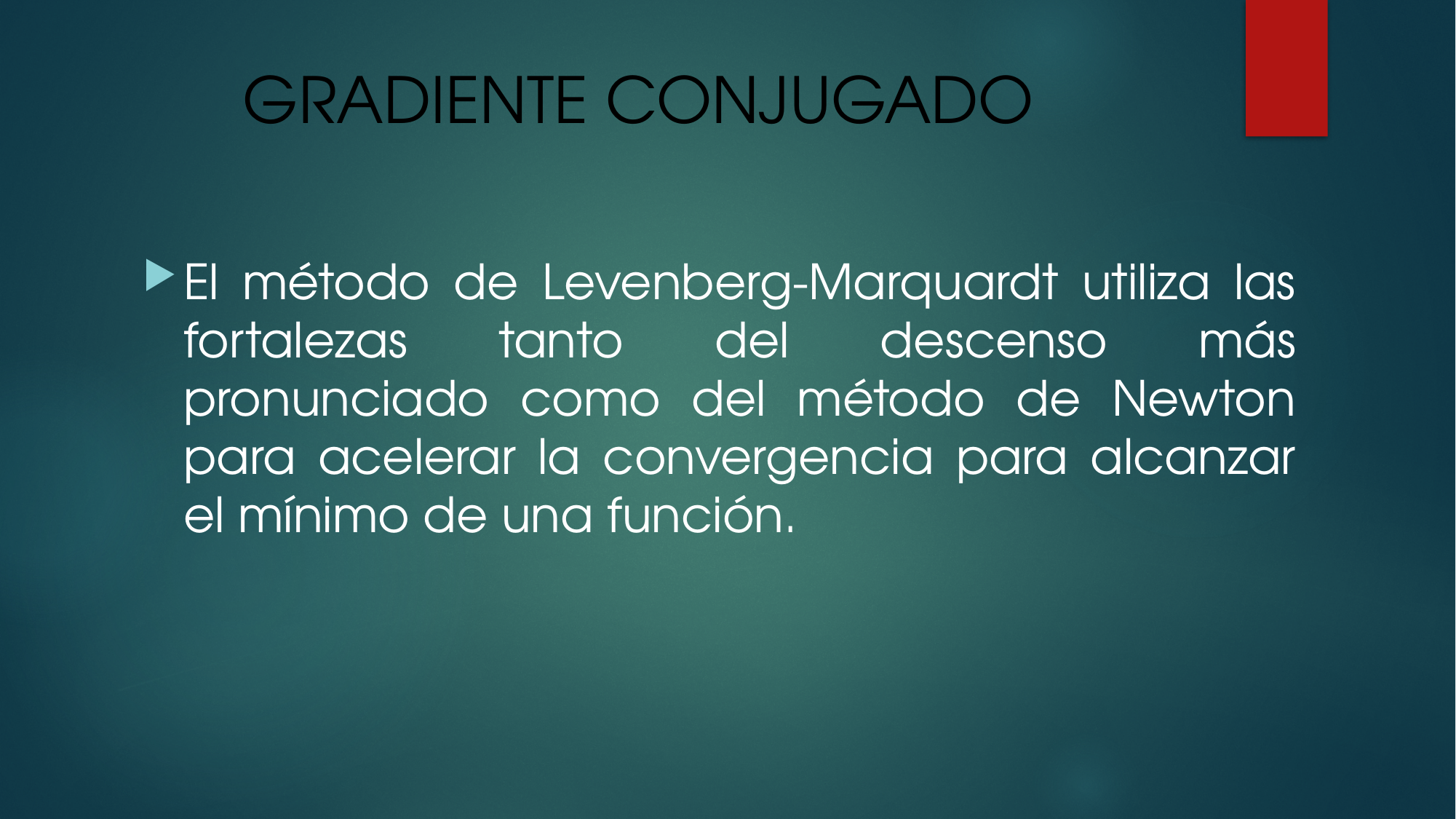

# GRADIENTE CONJUGADO
El método de Levenberg-Marquardt utiliza las fortalezas tanto del descenso más pronunciado como del método de Newton para acelerar la convergencia para alcanzar el mínimo de una función.